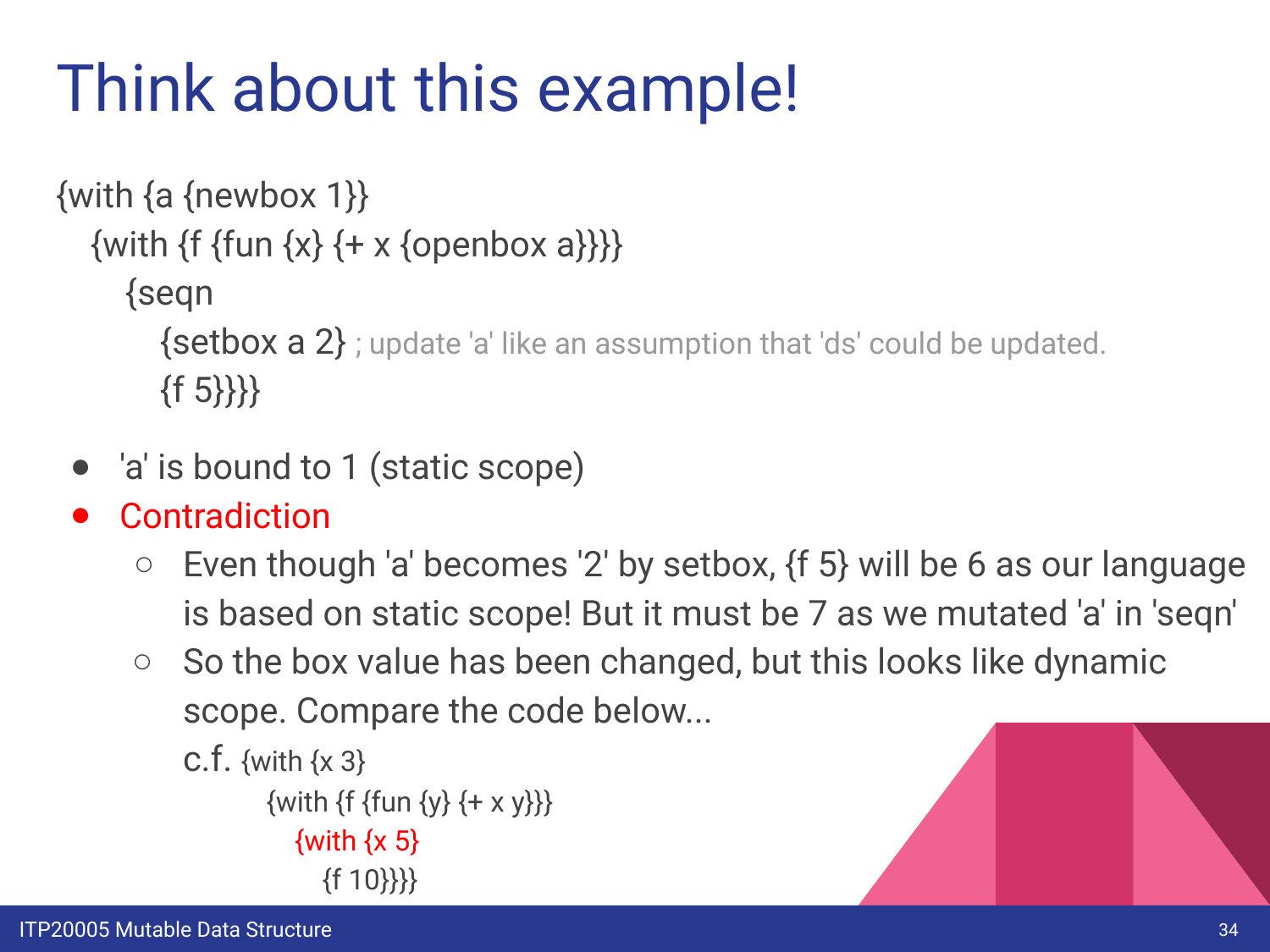

# Think about this example!
{with {a {newbox 1}}
    {with {f {fun {x} {+ x {openbox a}}}}
        {seqn
            {setbox a 2} ; update 'a' like an assumption that 'ds' could be updated.
            {f 5}}}}
'a' is bound to 1 (static scope)
Contradiction
Even though 'a' becomes '2' by setbox, {f 5} will be 6 as our language is based on static scope! But it must be 7 as we mutated 'a' in 'seqn'
So the box value has been changed, but this looks like dynamic scope. Compare the code below...
c.f. {with {x 3}
            {with {f {fun {y} {+ x y}}}
                {with {x 5}
                    {f 10}}}}
34